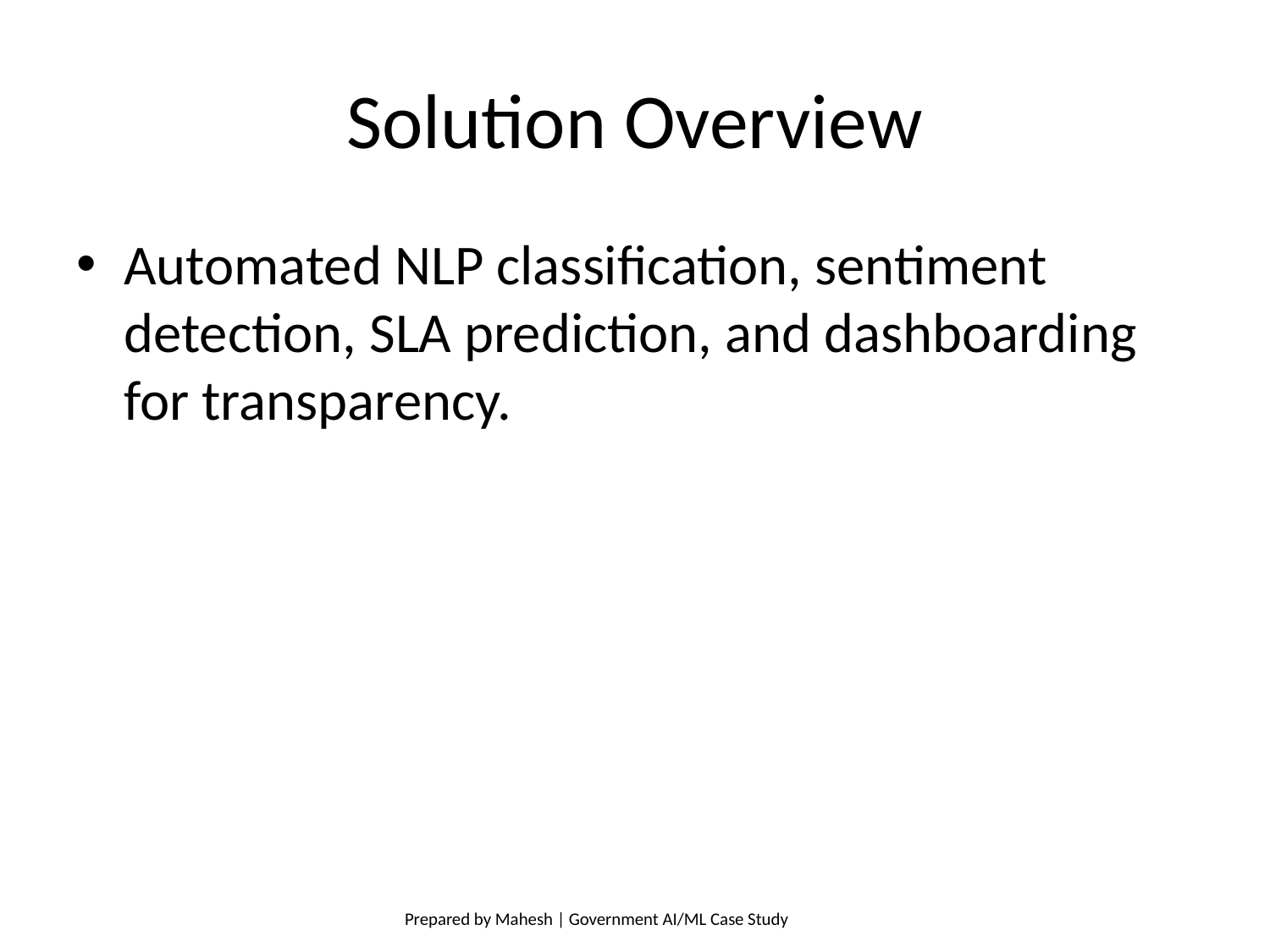

# Solution Overview
Automated NLP classification, sentiment detection, SLA prediction, and dashboarding for transparency.
Prepared by Mahesh | Government AI/ML Case Study